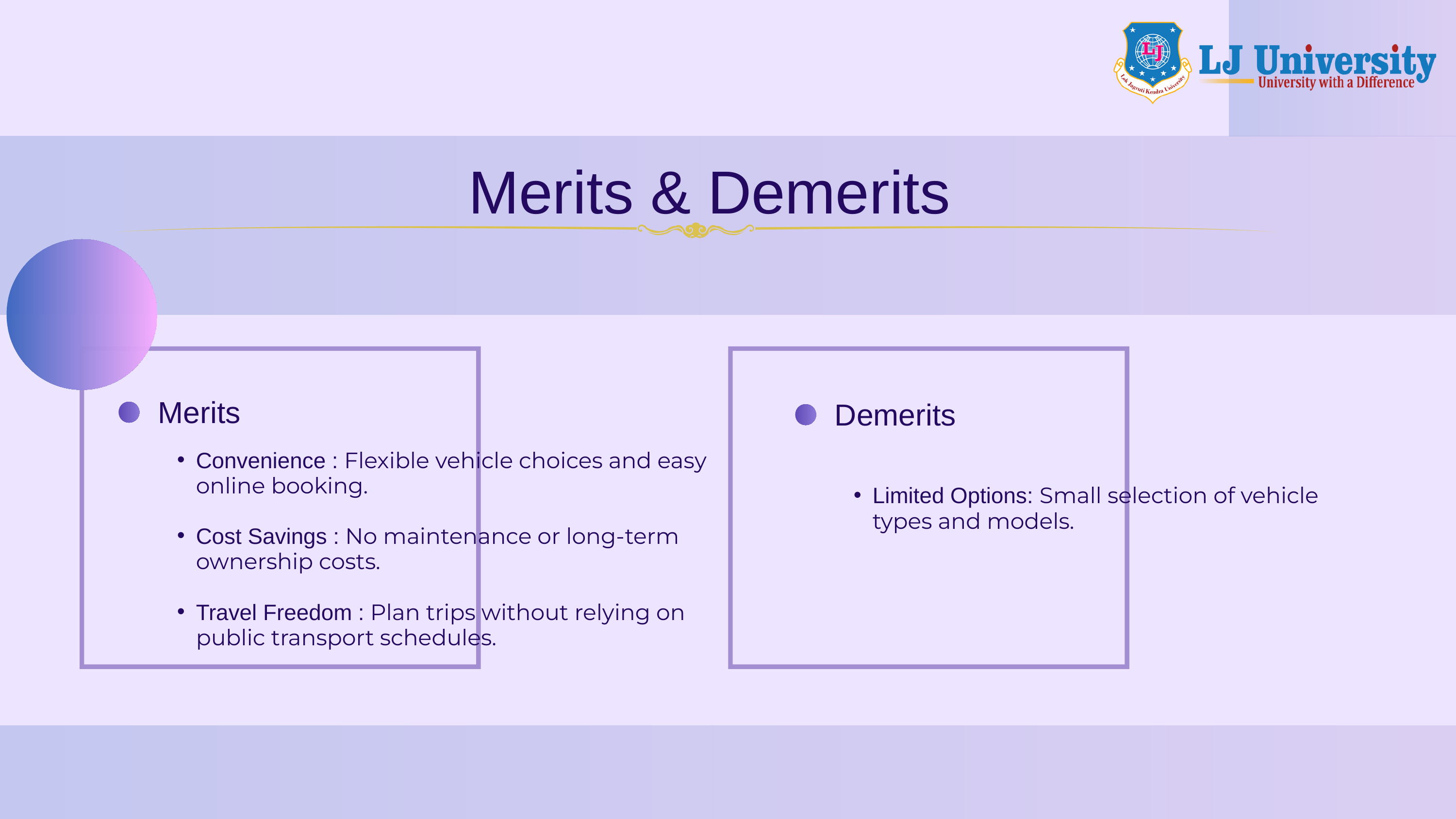

Merits & Demerits

Merits
Demerits
Convenience : Flexible vehicle choices and easy online booking.

Cost Savings : No maintenance or long-term ownership costs.

Travel Freedom : Plan trips without relying on public transport schedules.

Limited Options: Small selection of vehicle types and models.